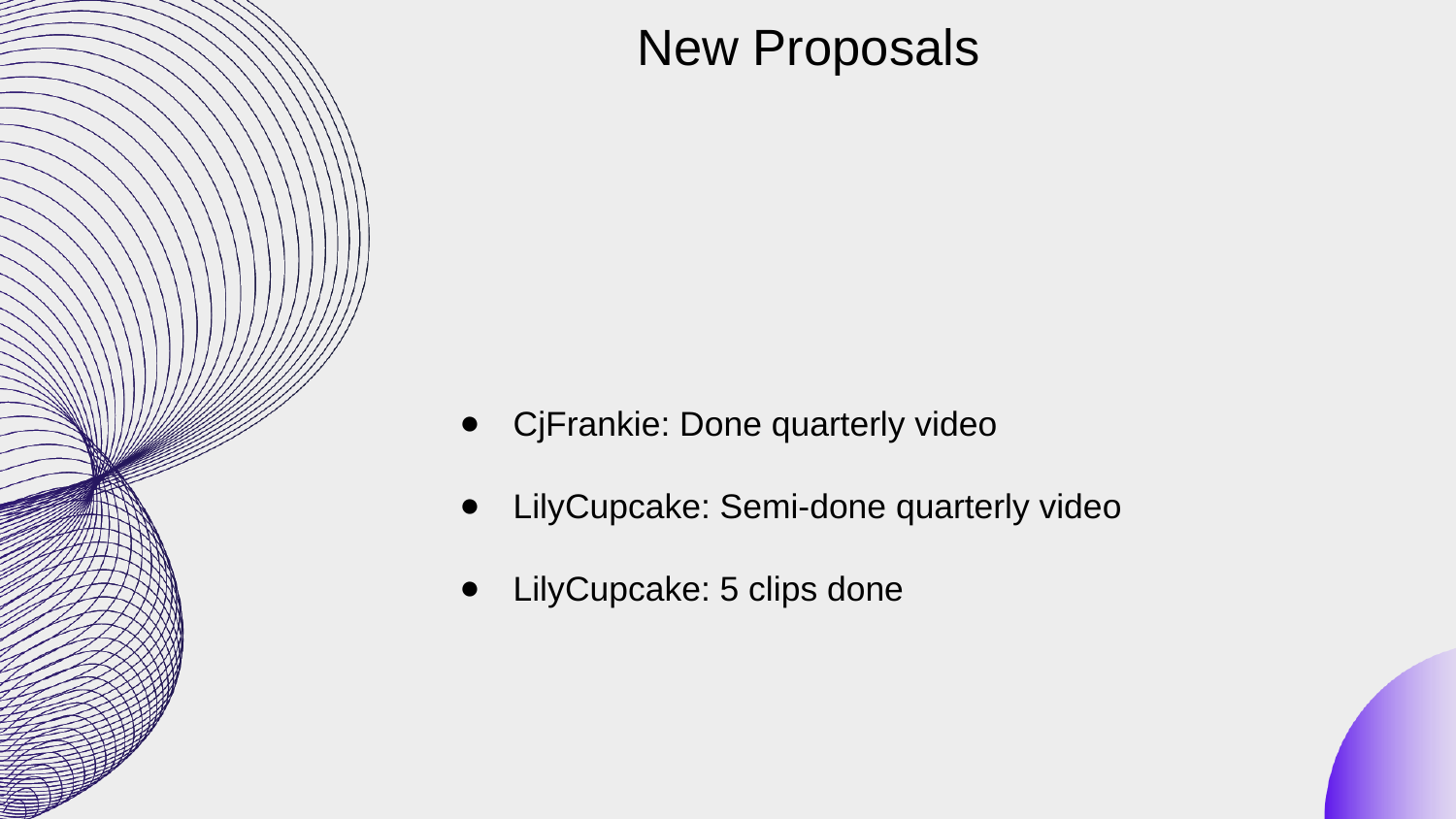

# New Proposals
CjFrankie: Done quarterly video
LilyCupcake: Semi-done quarterly video
LilyCupcake: 5 clips done